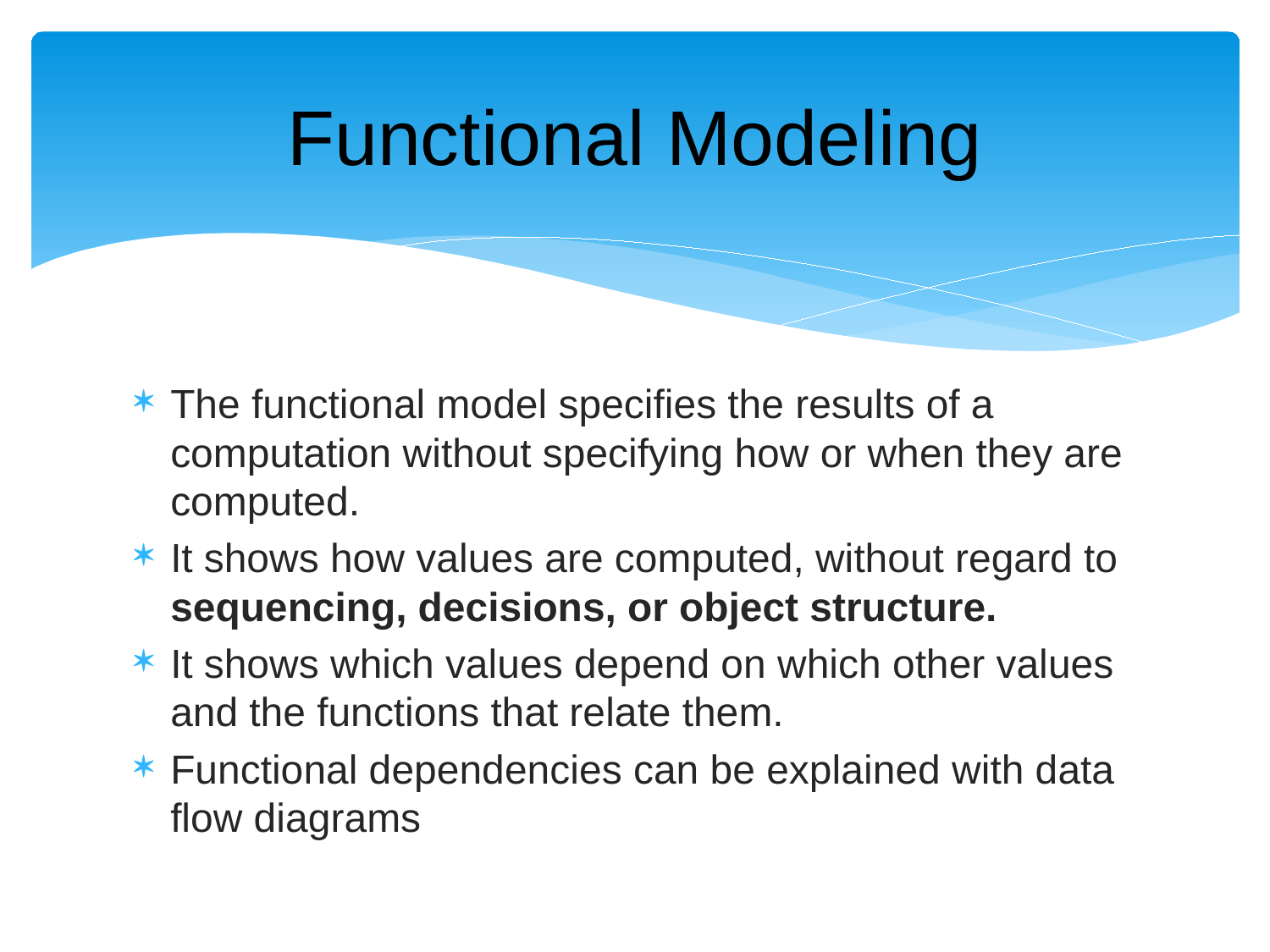

# Functional Modeling
The functional model specifies the results of a computation without specifying how or when they are computed.
It shows how values are computed, without regard to sequencing, decisions, or object structure.
It shows which values depend on which other values and the functions that relate them.
Functional dependencies can be explained with data flow diagrams